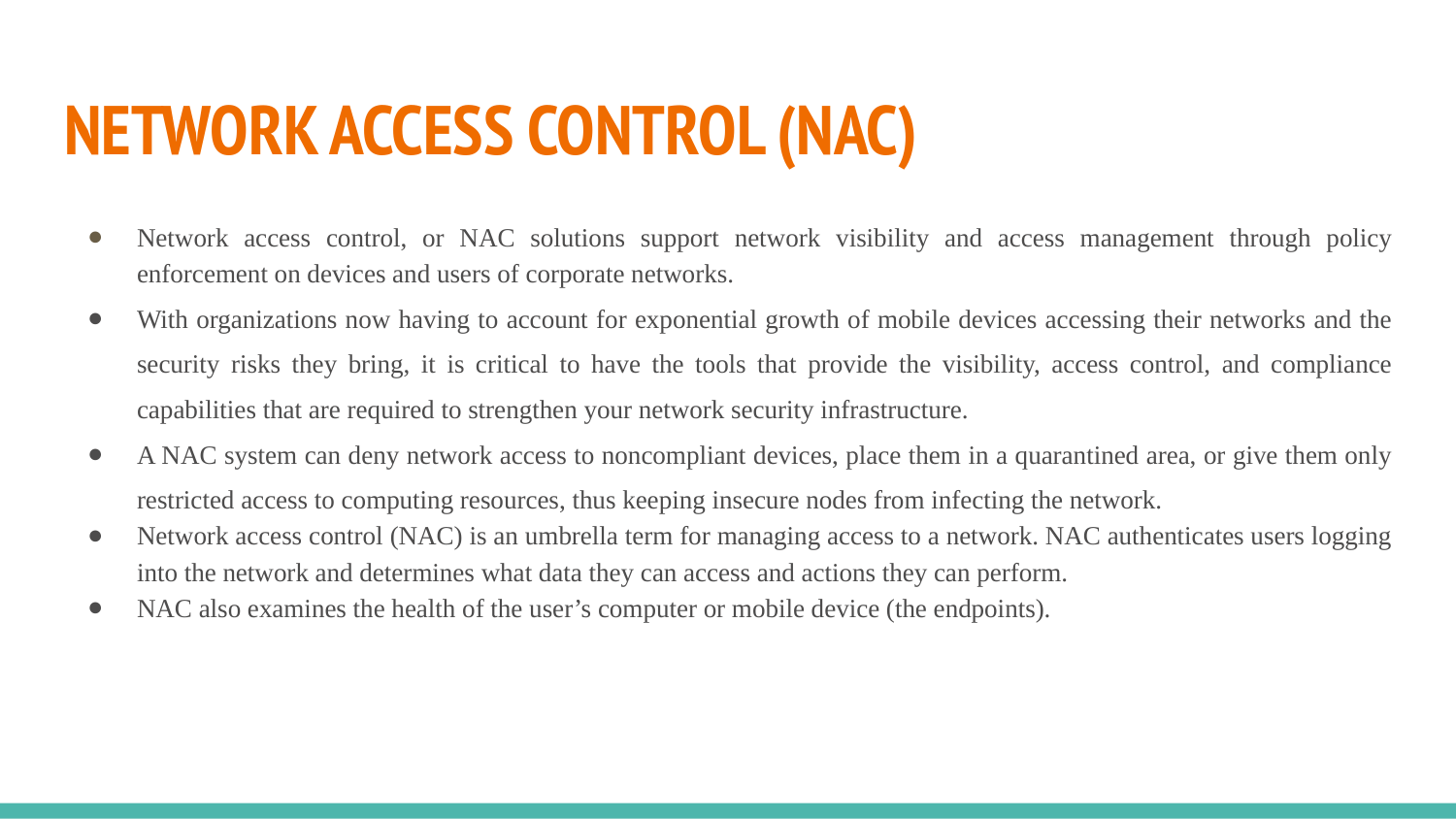

# NETWORK ACCESS CONTROL (NAC)
Network access control, or NAC solutions support network visibility and access management through policy enforcement on devices and users of corporate networks.
With organizations now having to account for exponential growth of mobile devices accessing their networks and the security risks they bring, it is critical to have the tools that provide the visibility, access control, and compliance capabilities that are required to strengthen your network security infrastructure.
A NAC system can deny network access to noncompliant devices, place them in a quarantined area, or give them only restricted access to computing resources, thus keeping insecure nodes from infecting the network.
Network access control (NAC) is an umbrella term for managing access to a network. NAC authenticates users logging into the network and determines what data they can access and actions they can perform.
NAC also examines the health of the user’s computer or mobile device (the endpoints).